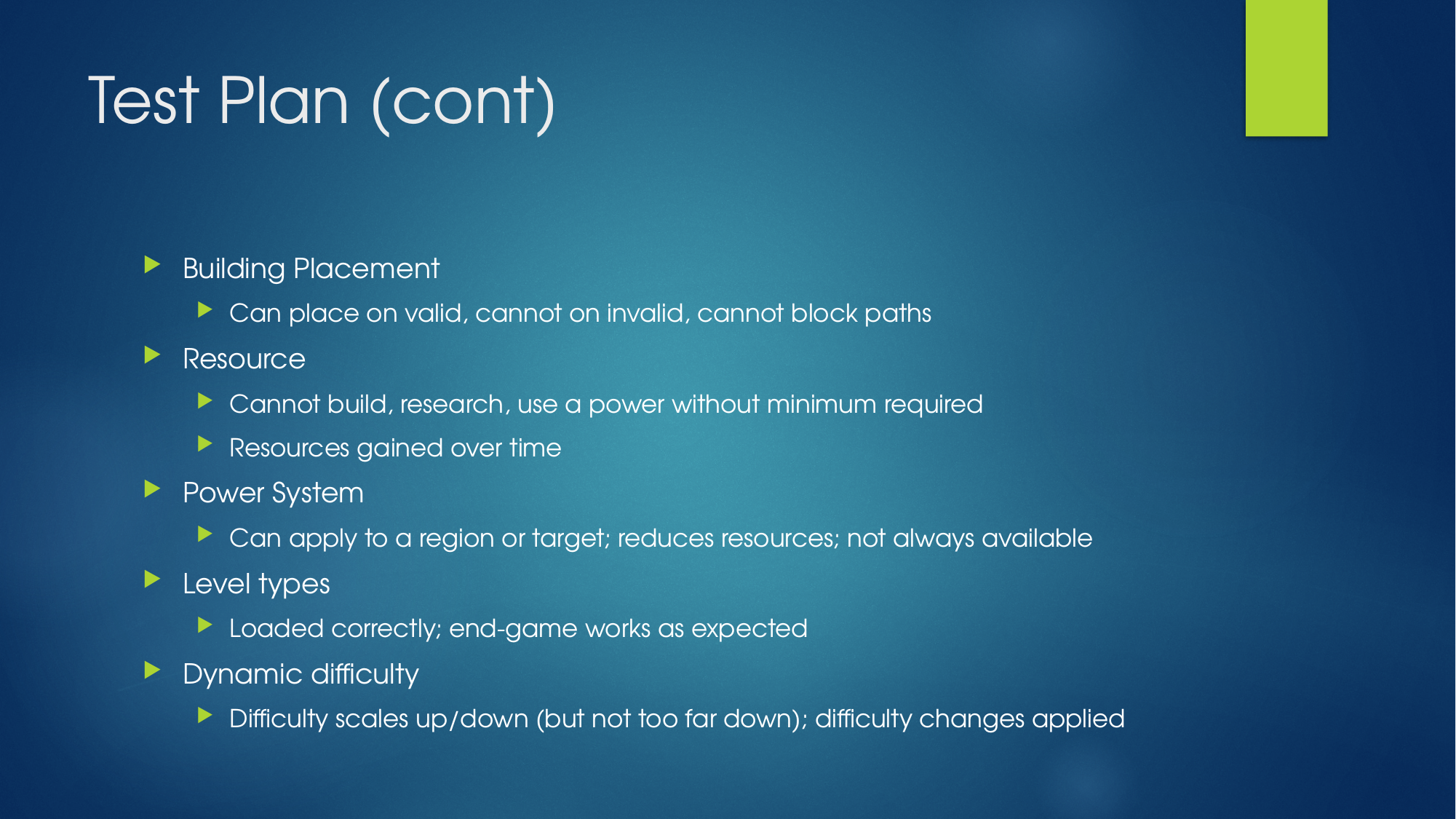

# Test Plan (cont)
Building Placement
Can place on valid, cannot on invalid, cannot block paths
Resource
Cannot build, research, use a power without minimum required
Resources gained over time
Power System
Can apply to a region or target; reduces resources; not always available
Level types
Loaded correctly; end-game works as expected
Dynamic difficulty
Difficulty scales up/down (but not too far down); difficulty changes applied